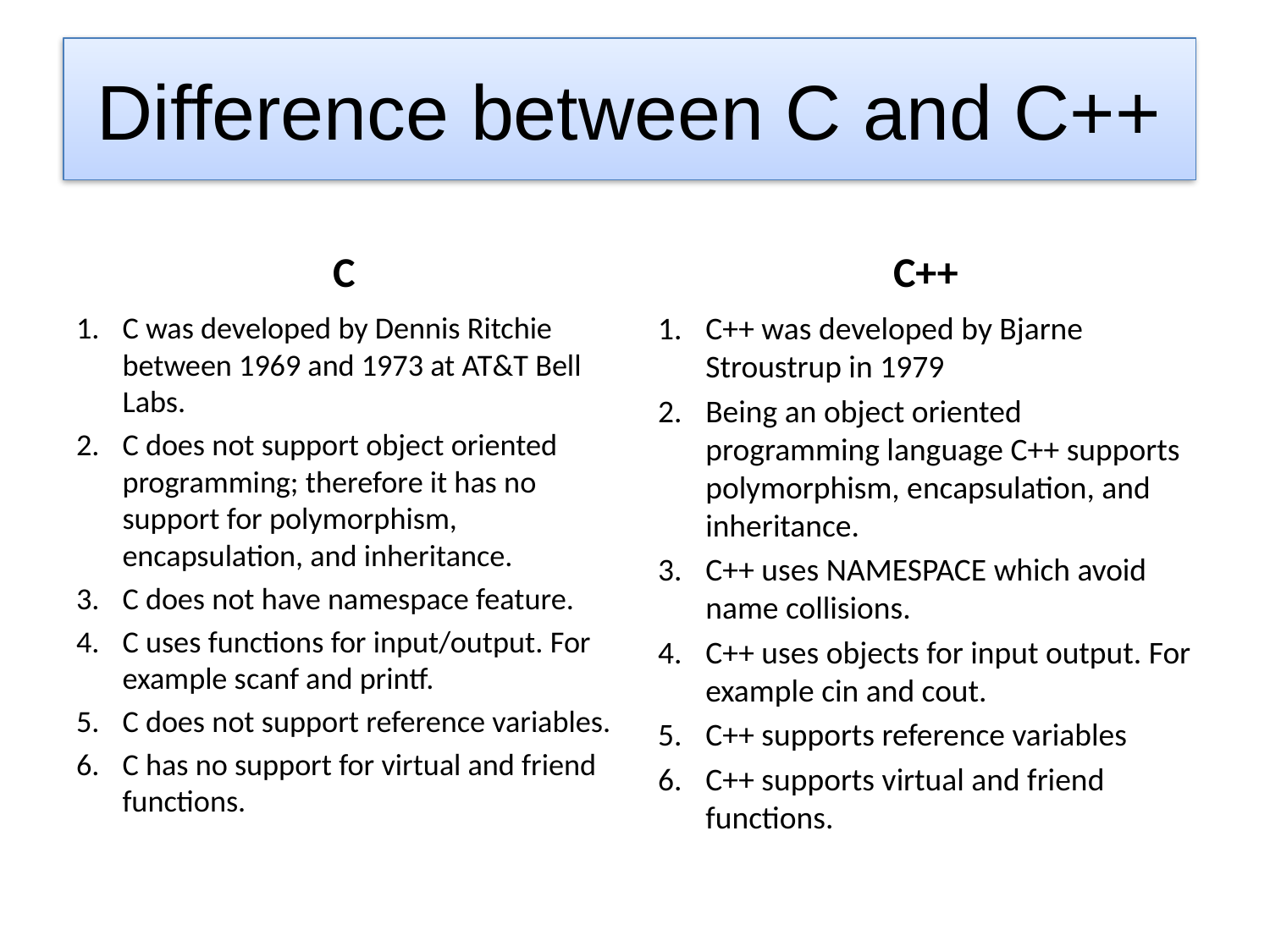

# Difference between C and C++
C
C++
C was developed by Dennis Ritchie between 1969 and 1973 at AT&T Bell Labs.
C does not support object oriented programming; therefore it has no support for polymorphism, encapsulation, and inheritance.
C does not have namespace feature.
C uses functions for input/output. For example scanf and printf.
C does not support reference variables.
C has no support for virtual and friend functions.
C++ was developed by Bjarne Stroustrup in 1979
Being an object oriented programming language C++ supports polymorphism, encapsulation, and inheritance.
C++ uses NAMESPACE which avoid name collisions.
C++ uses objects for input output. For example cin and cout.
C++ supports reference variables
C++ supports virtual and friend functions.